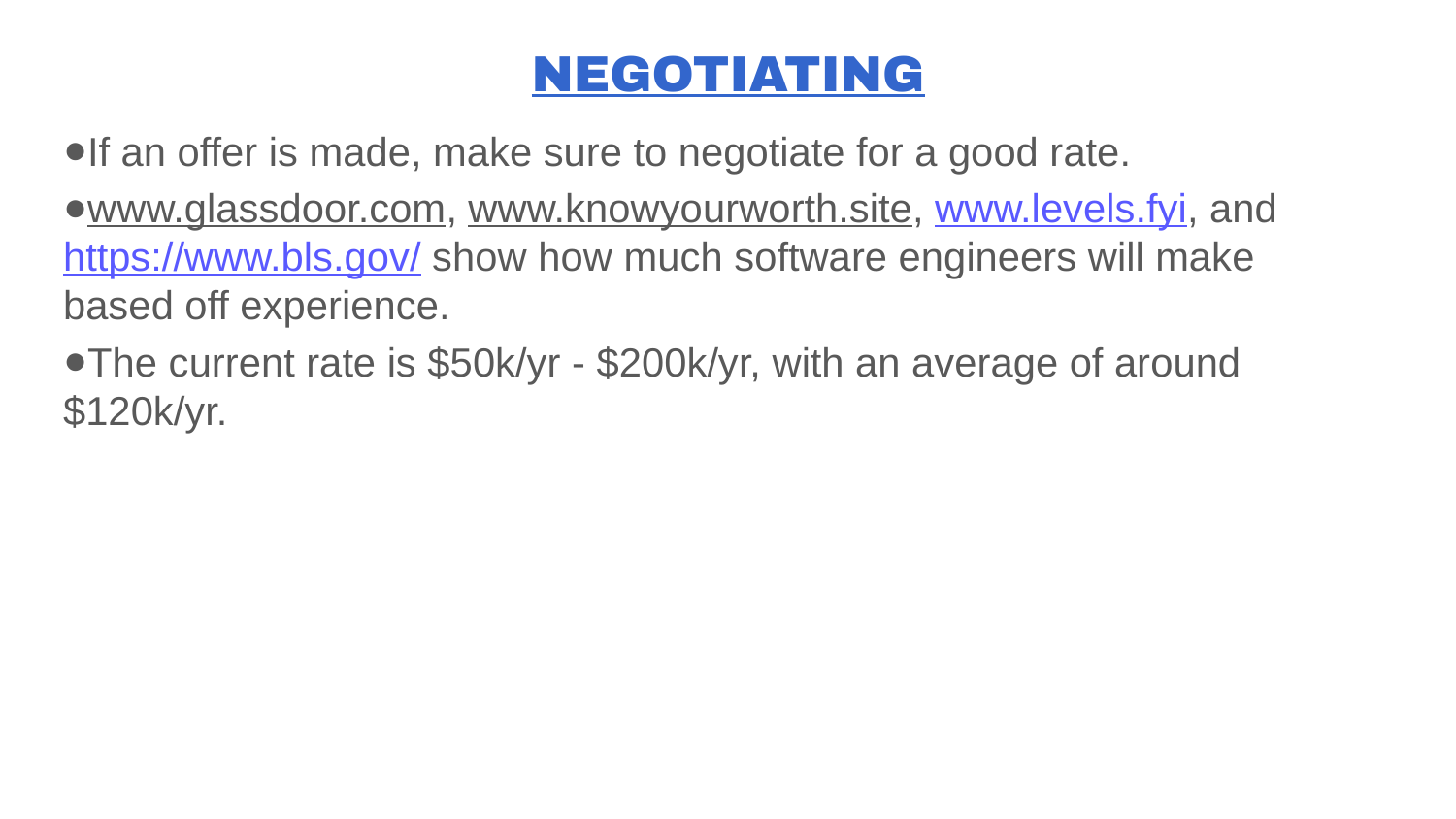

# NEGOTIATING
If an offer is made, make sure to negotiate for a good rate.
www.glassdoor.com, www.knowyourworth.site, www.levels.fyi, and https://www.bls.gov/ show how much software engineers will make based off experience.
The current rate is $50k/yr - $200k/yr, with an average of around $120k/yr.